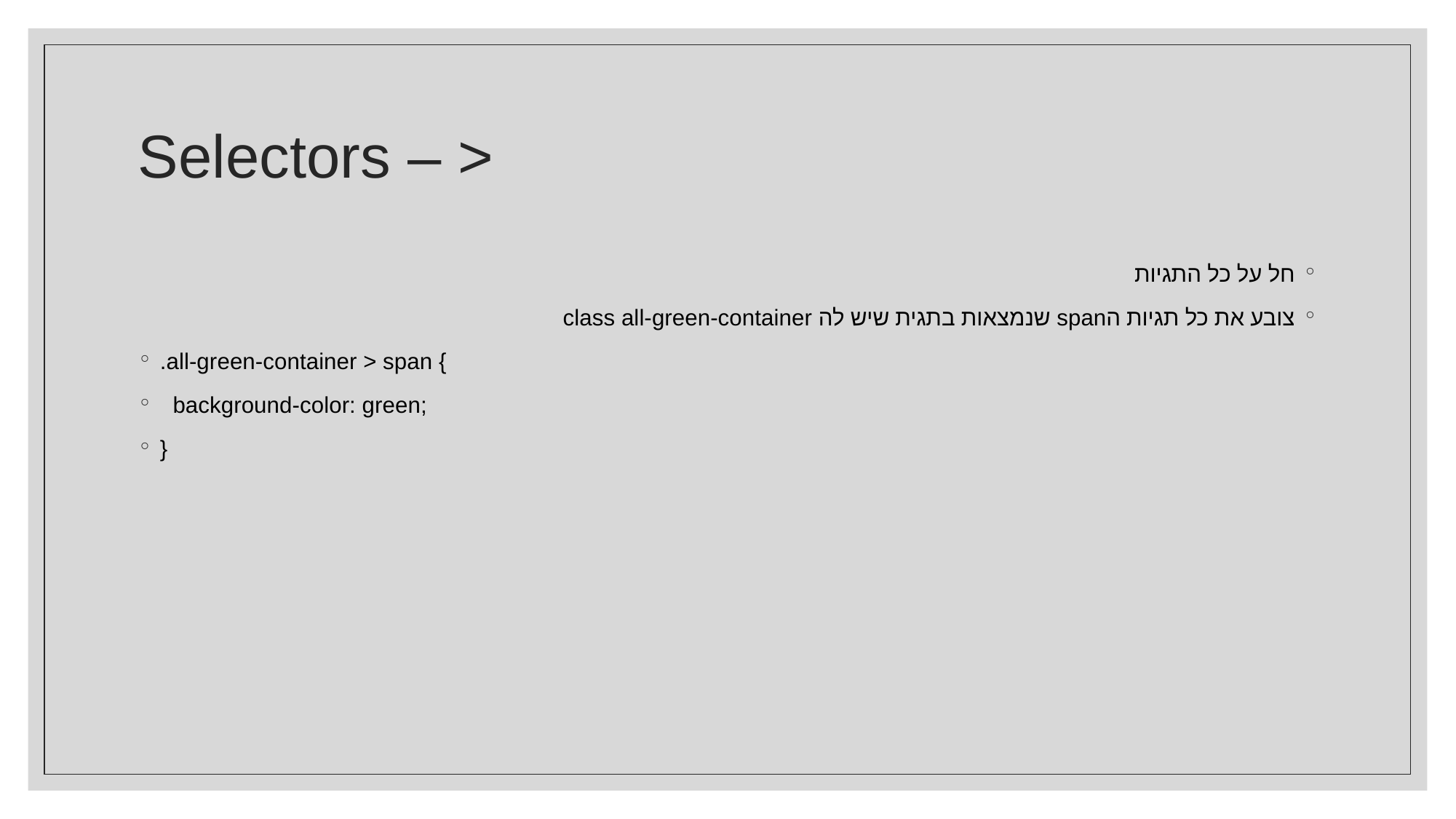

# Selectors – >
חל על כל התגיות
צובע את כל תגיות הspan שנמצאות בתגית שיש לה class all-green-container
.all-green-container > span {
  background-color: green;
}